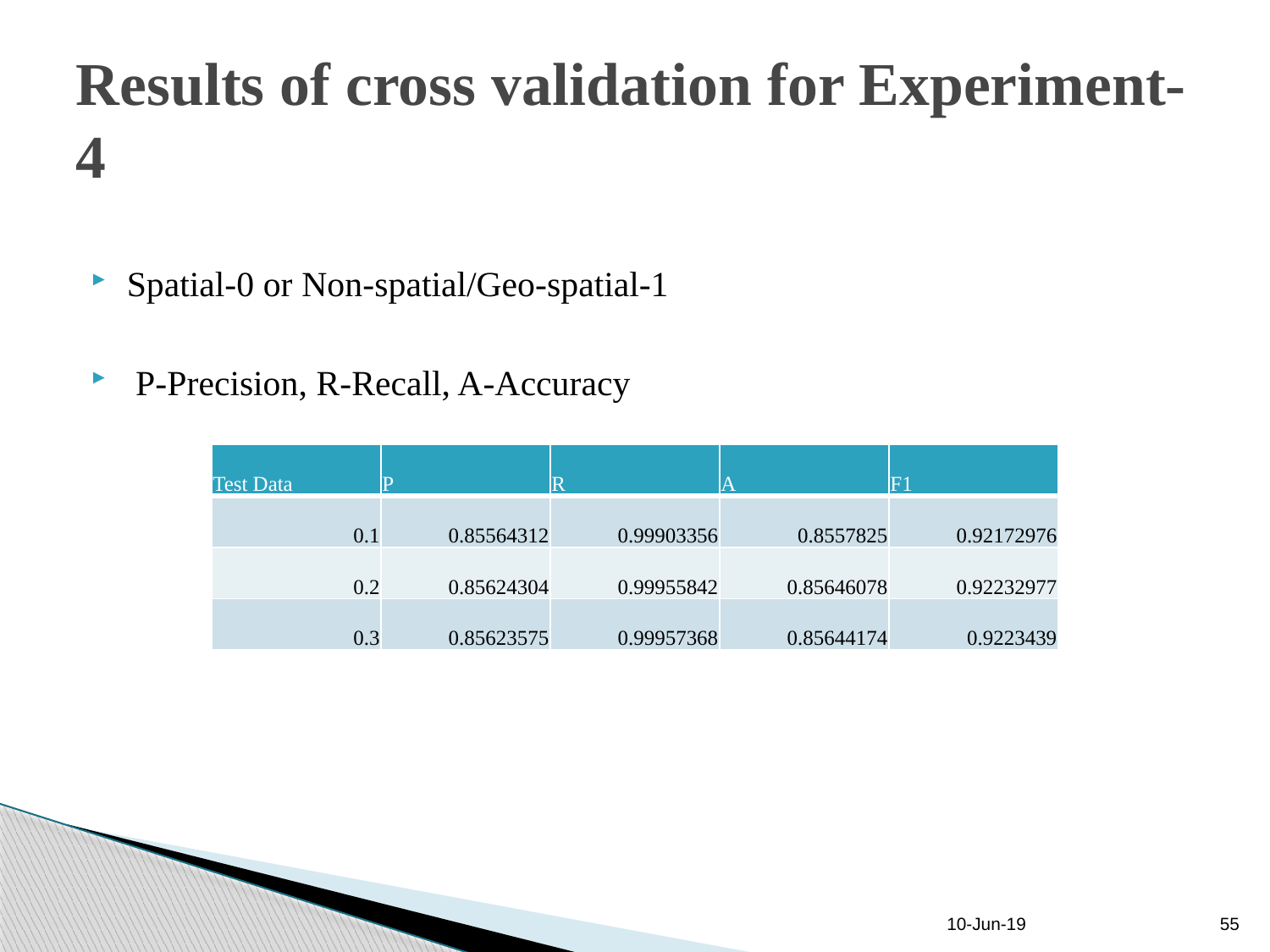

# Results of cross validation for Experiment-4

Spatial-0 or Non-spatial/Geo-spatial-1

 P-Precision, R-Recall, A-Accuracy

| Test Data | P | R | A | F1 |
| --- | --- | --- | --- | --- |
| 0.1 | 0.85564312 | 0.99903356 | 0.8557825 | 0.92172976 |
| 0.2 | 0.85624304 | 0.99955842 | 0.85646078 | 0.92232977 |
| 0.3 | 0.85623575 | 0.99957368 | 0.85644174 | 0.9223439 |
10-Jun-19
55